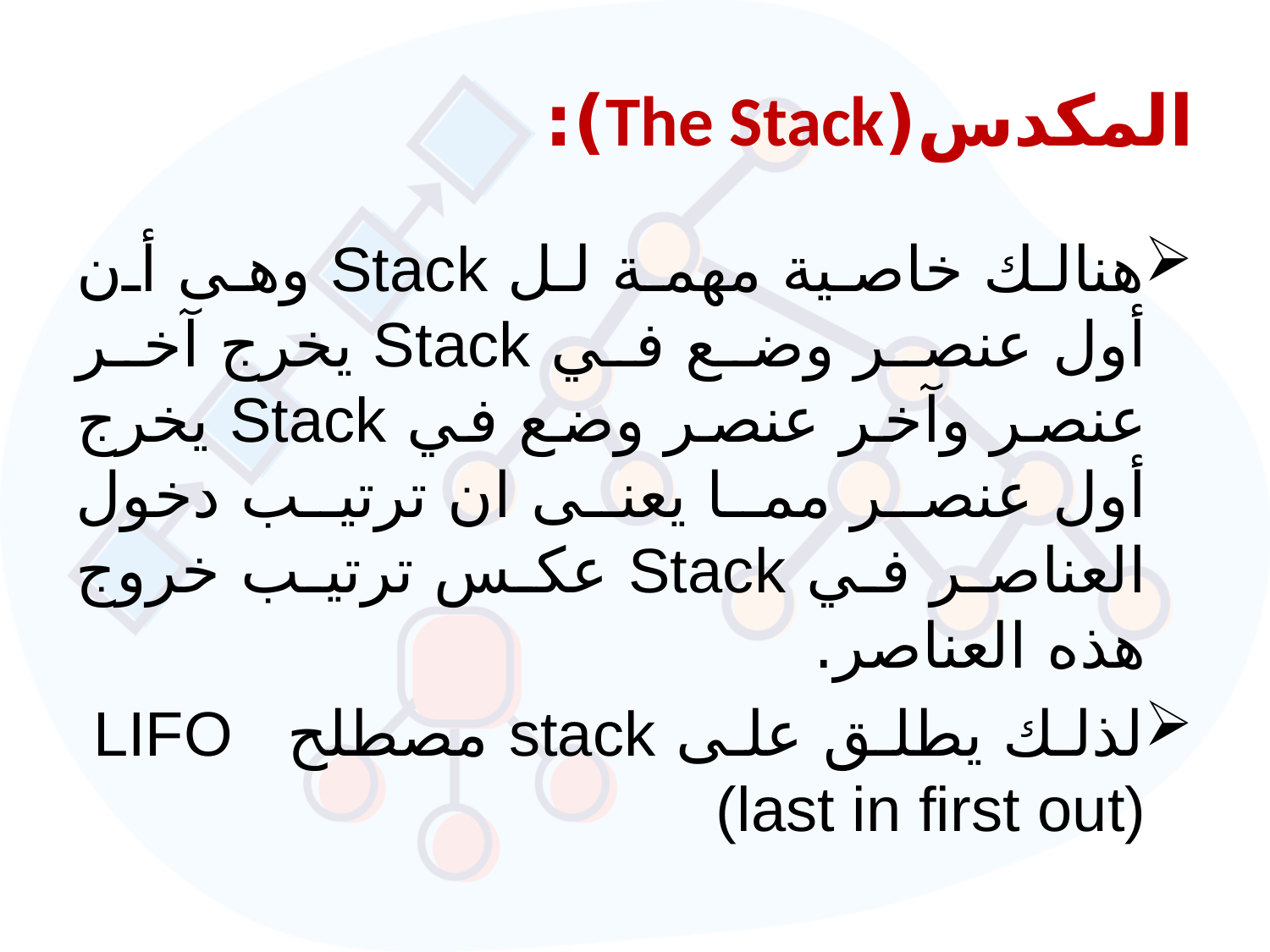

# المكدس(The Stack):
هنالك خاصية مهمة لل Stack وهى أن أول عنصر وضع في Stack يخرج آخر عنصر وآخر عنصر وضع في Stack يخرج أول عنصر مما يعنى ان ترتيب دخول العناصر في Stack عكس ترتيب خروج هذه العناصر.
لذلك يطلق على stack مصطلح LIFO  (last in first out)